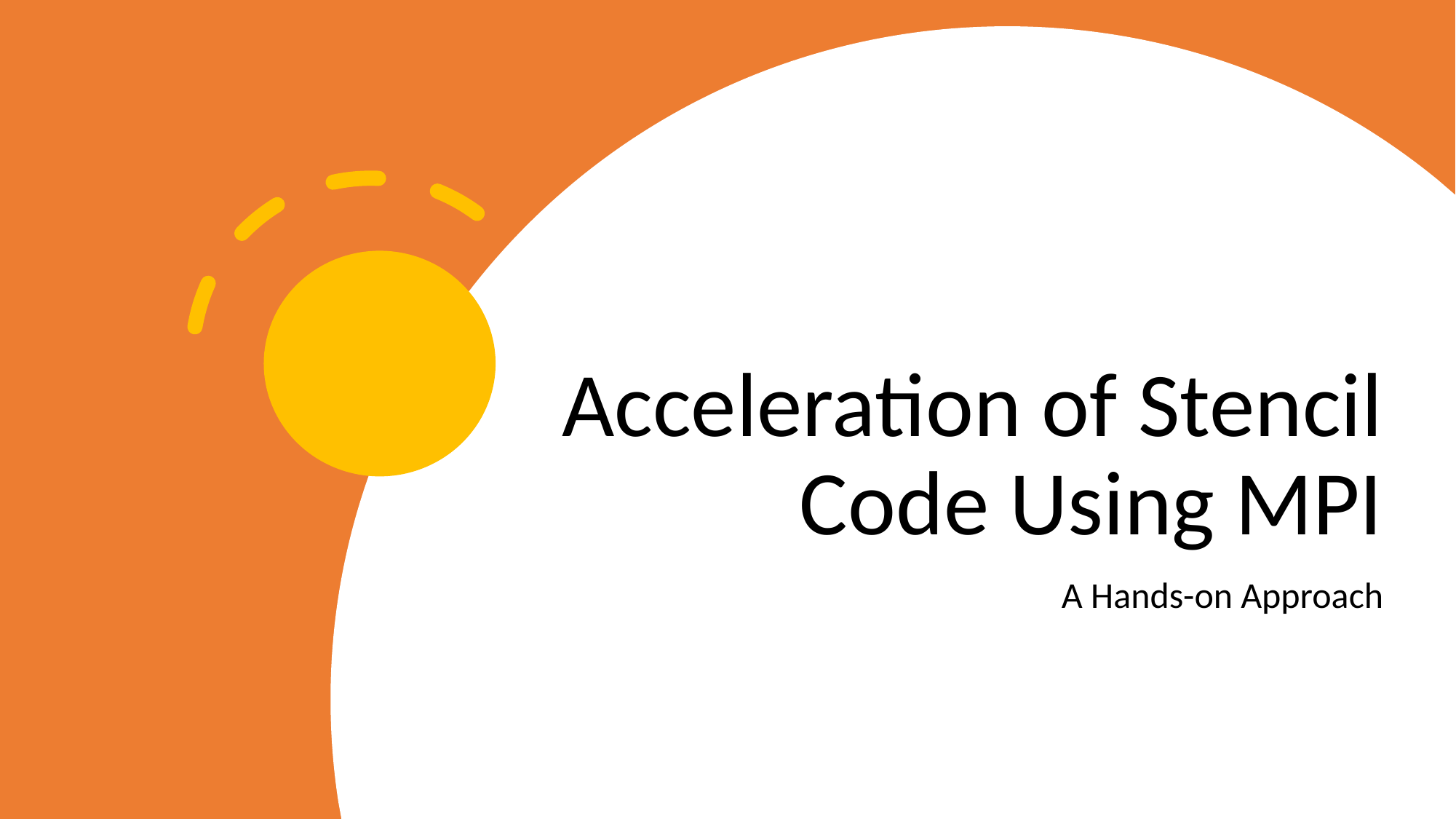

# Acceleration of Stencil Code Using MPI

A Hands-on Approach